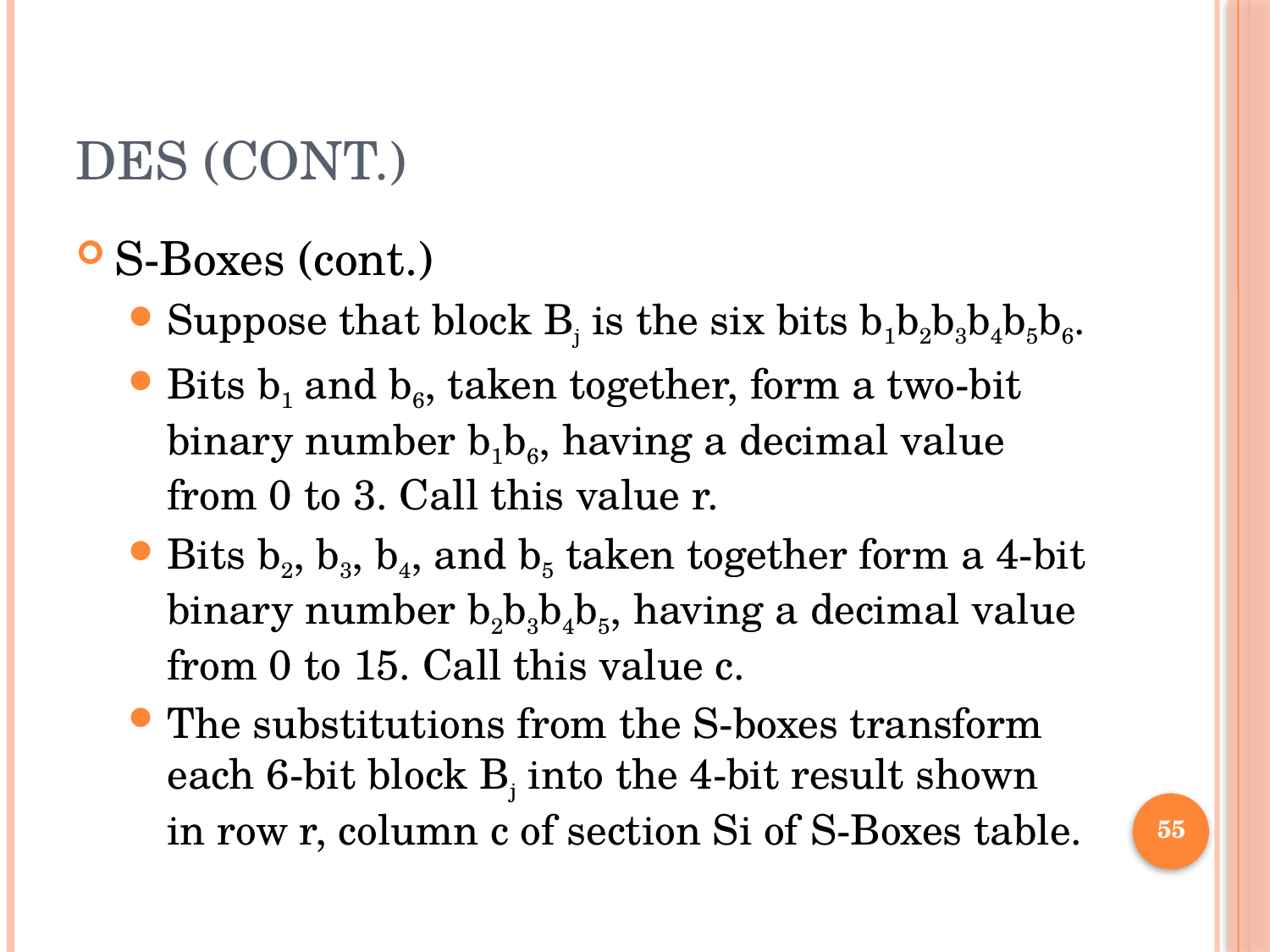

# DES (cont.)
S-Boxes (cont.)
Suppose that block Bj is the six bits b1b2b3b4b5b6.
Bits b1 and b6, taken together, form a two-bit binary number b1b6, having a decimal value from 0 to 3. Call this value r.
Bits b2, b3, b4, and b5 taken together form a 4-bit binary number b2b3b4b5, having a decimal value from 0 to 15. Call this value c.
The substitutions from the S-boxes transform each 6-bit block Bj into the 4-bit result shown in row r, column c of section Si of S-Boxes table.
55